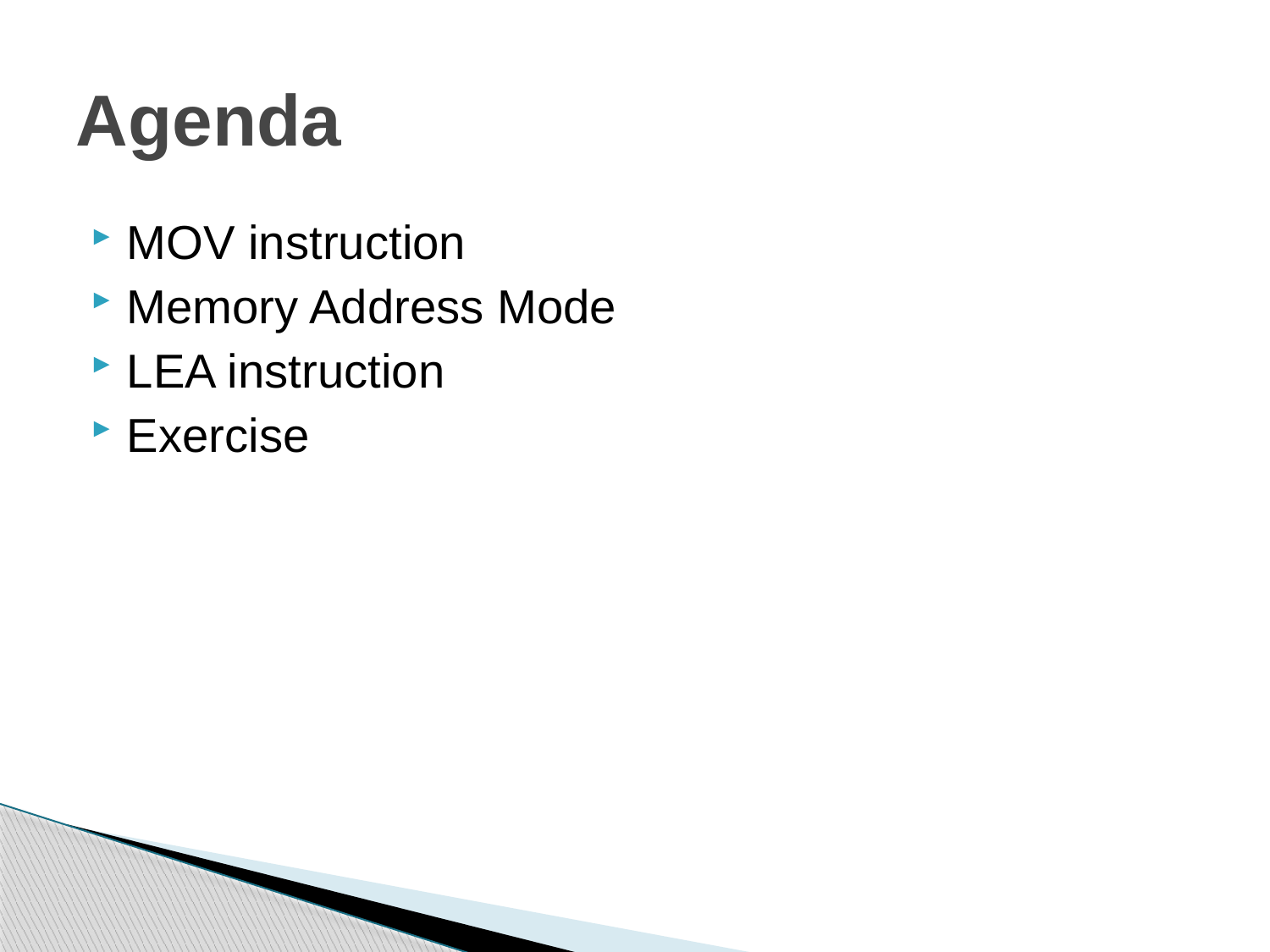

# Agenda
MOV instruction
Memory Address Mode
LEA instruction
Exercise